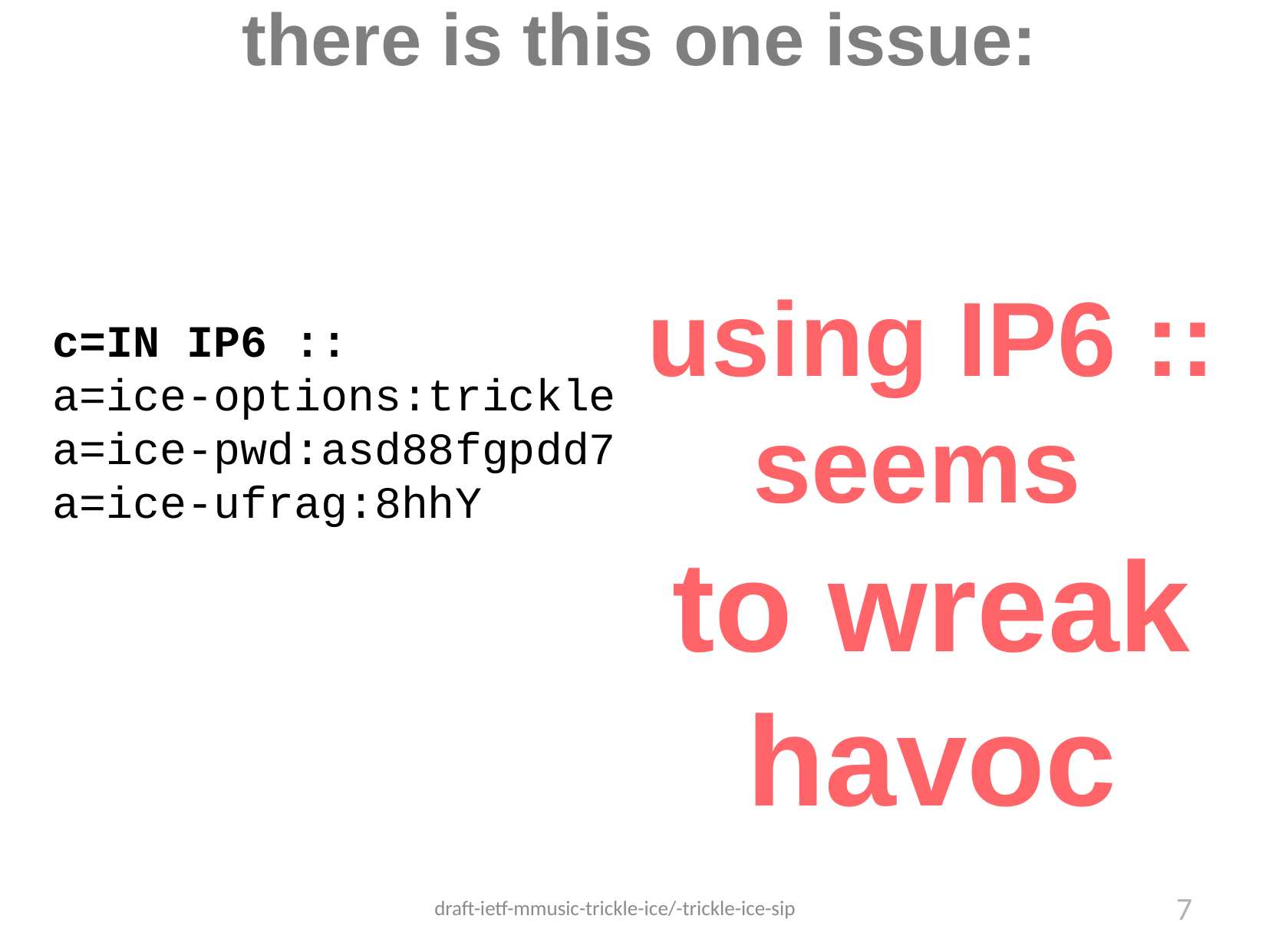

there is this one issue:
using IP6 :: seems
to wreak havoc

c=IN IP6 ::
a=ice-options:trickle
a=ice-pwd:asd88fgpdd7
a=ice-ufrag:8hhY

draft-ietf-mmusic-trickle-ice/-trickle-ice-sip
7